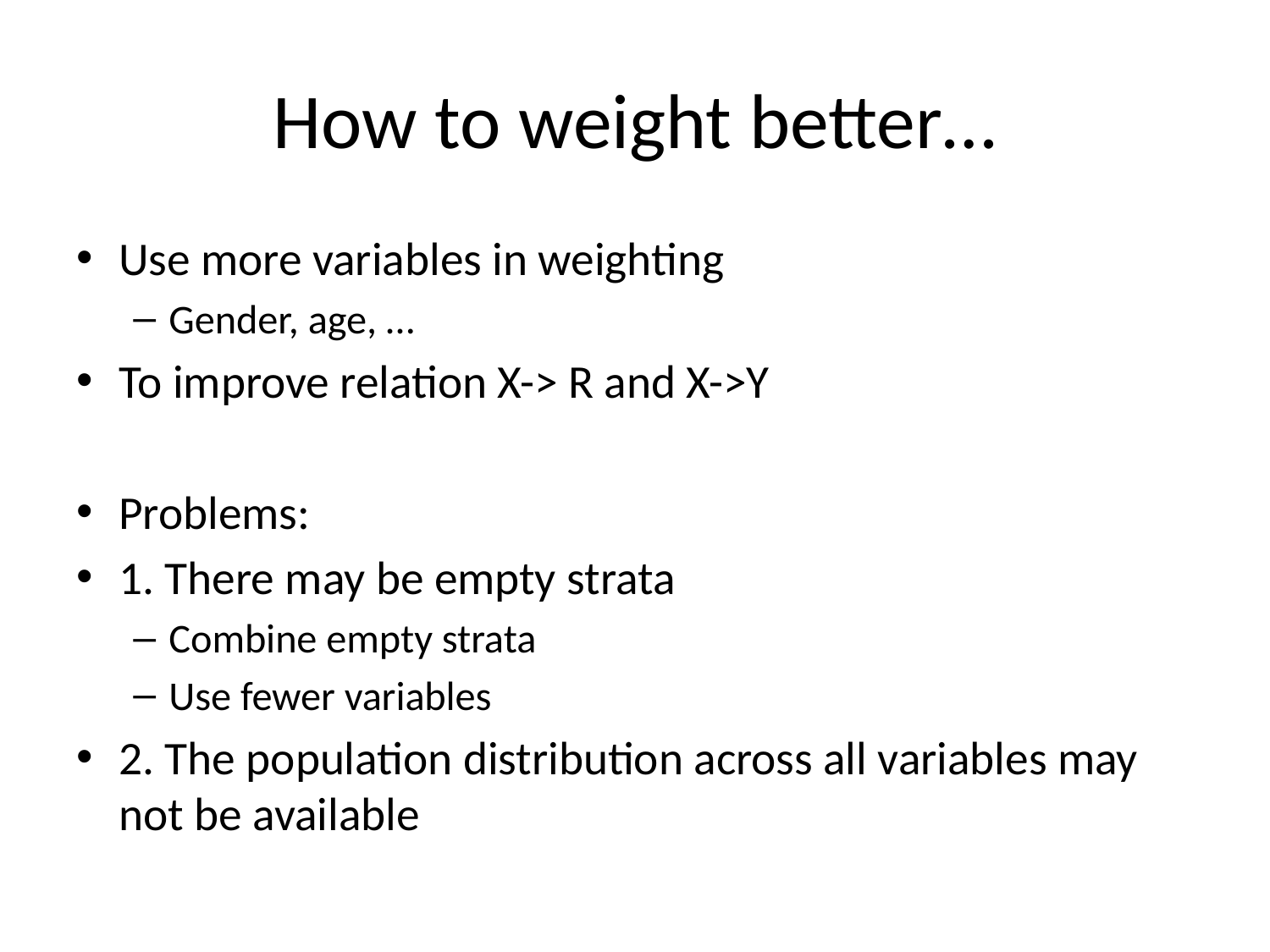

# How to weight better…
Use more variables in weighting
Gender, age, …
To improve relation X-> R and X->Y

Problems:
1. There may be empty strata
Combine empty strata
Use fewer variables
2. The population distribution across all variables may not be available